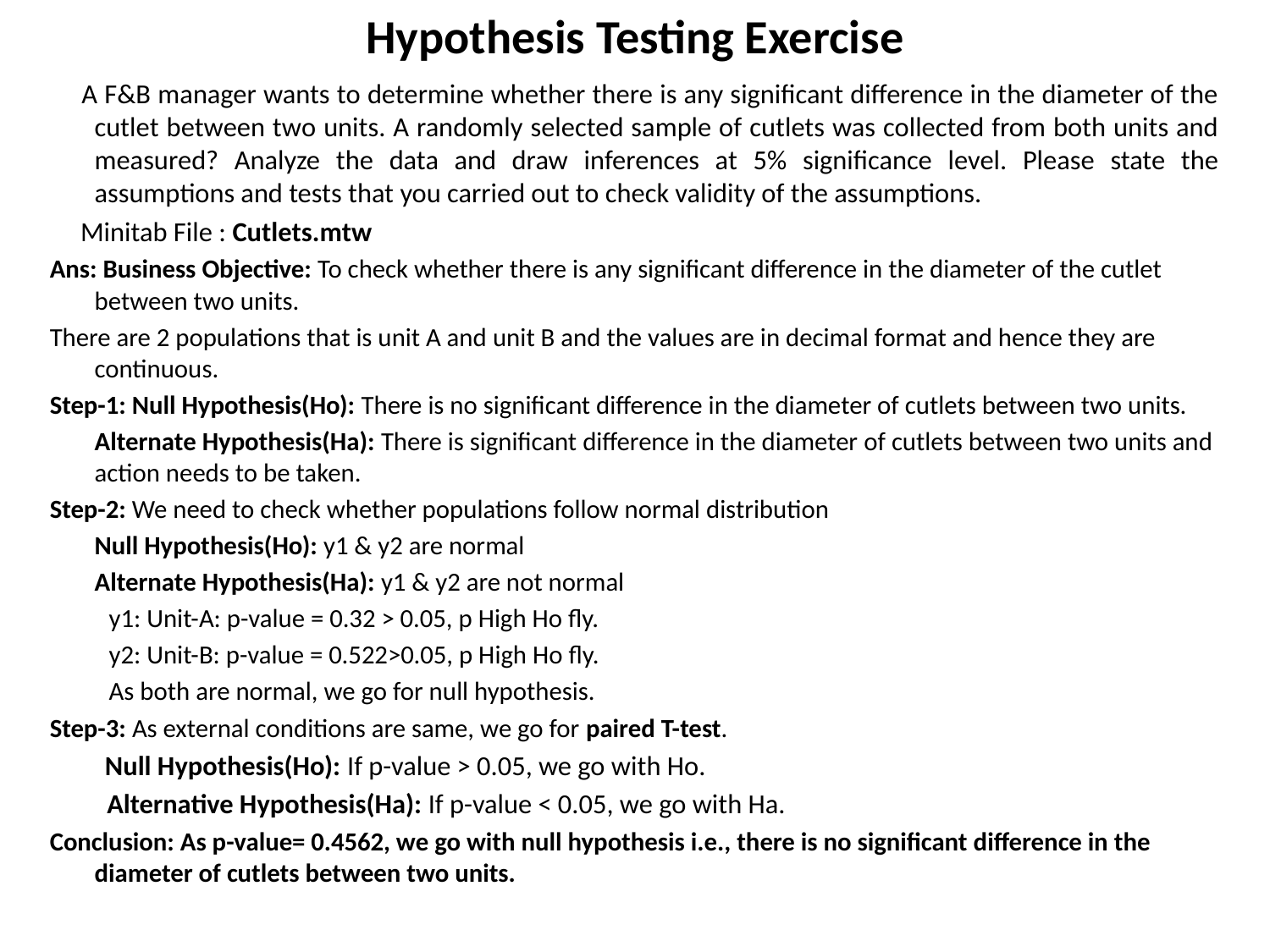

# Hypothesis Testing Exercise
     A F&B manager wants to determine whether there is any significant difference in the diameter of the cutlet between two units. A randomly selected sample of cutlets was collected from both units and measured? Analyze the data and draw inferences at 5% significance level. Please state the assumptions and tests that you carried out to check validity of the assumptions.
     Minitab File : Cutlets.mtw
Ans: Business Objective: To check whether there is any significant difference in the diameter of the cutlet between two units.
There are 2 populations that is unit A and unit B and the values are in decimal format and hence they are continuous.
Step-1: Null Hypothesis(Ho): There is no significant difference in the diameter of cutlets between two units.
		Alternate Hypothesis(Ha): There is significant difference in the diameter of cutlets between two units and action needs to be taken.
Step-2: We need to check whether populations follow normal distribution
		Null Hypothesis(Ho): y1 & y2 are normal
		Alternate Hypothesis(Ha): y1 & y2 are not normal
          y1: Unit-A: p-value = 0.32 > 0.05, p High Ho fly.
          y2: Unit-B: p-value = 0.522>0.05, p High Ho fly.
          As both are normal, we go for null hypothesis.
Step-3: As external conditions are same, we go for paired T-test.
         Null Hypothesis(Ho): If p-value > 0.05, we go with Ho.
	  Alternative Hypothesis(Ha): If p-value < 0.05, we go with Ha.
Conclusion: As p-value= 0.4562, we go with null hypothesis i.e., there is no significant difference in the diameter of cutlets between two units.